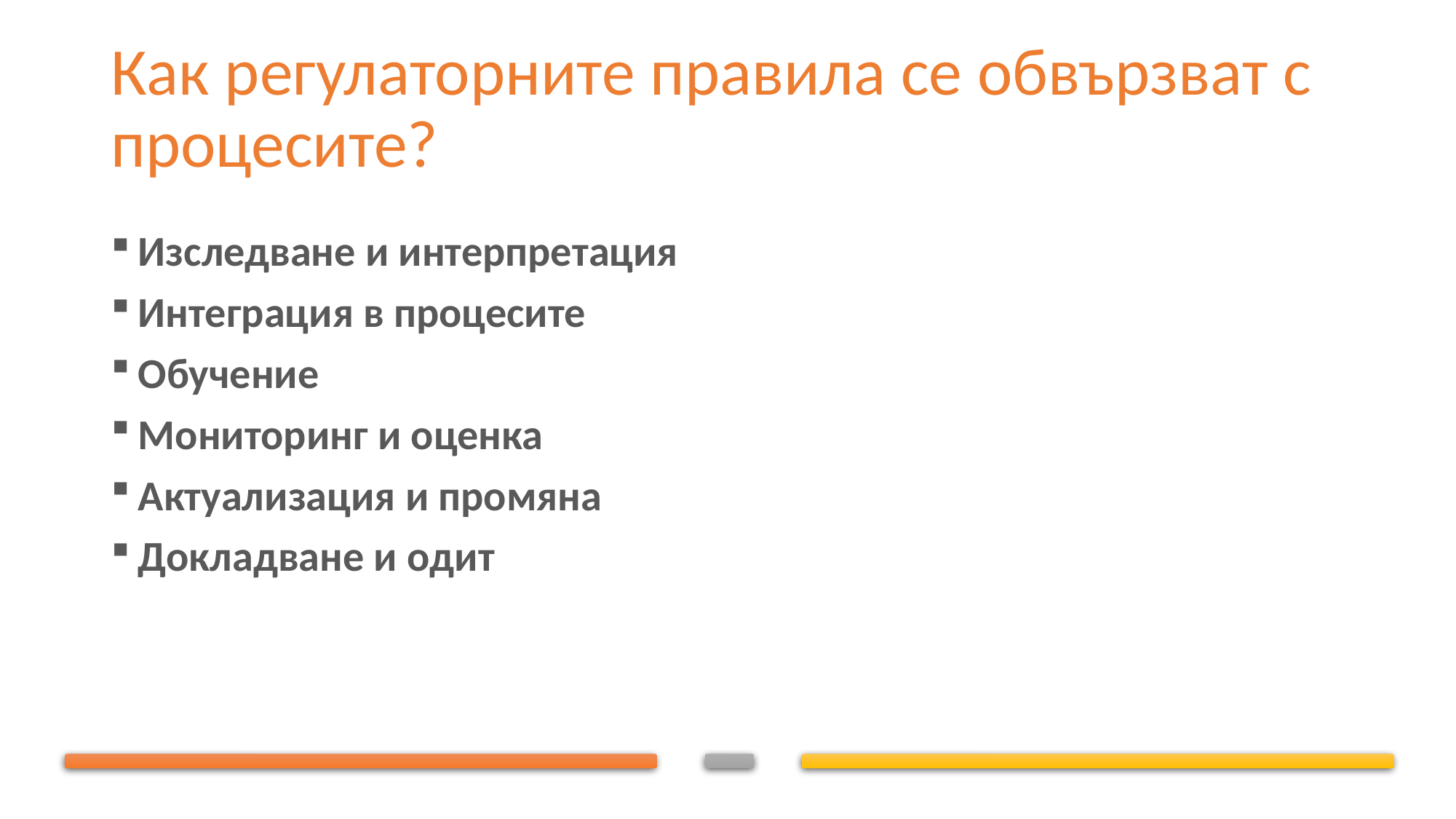

# Как регулаторните правила се обвързват с процесите?
Изследване и интерпретация
Интеграция в процесите
Обучение
Мониторинг и оценка
Актуализация и промяна
Докладване и одит